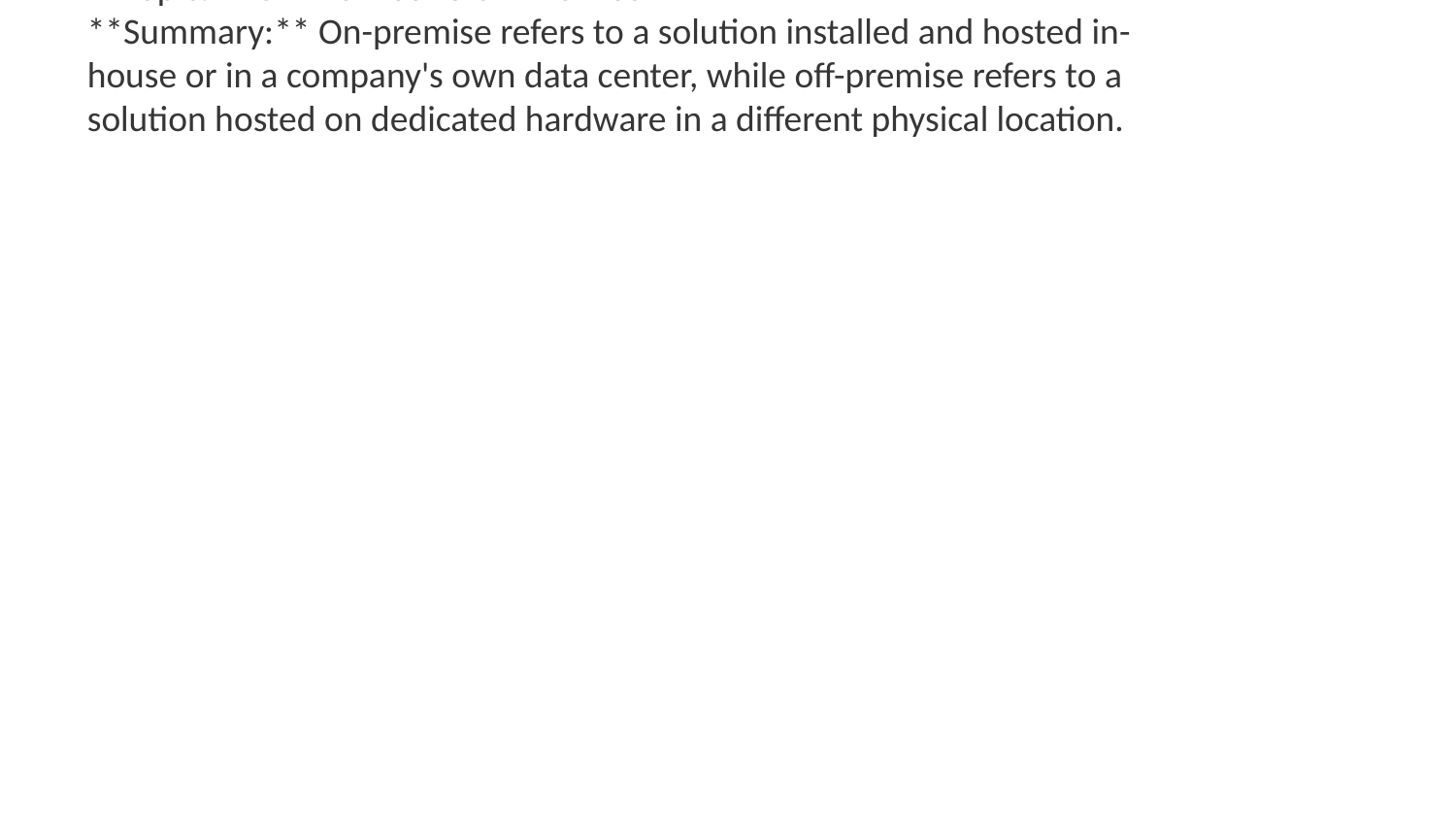

**Topic:** On Premise vs Off Premise
**Summary:** On-premise refers to a solution installed and hosted in-house or in a company's own data center, while off-premise refers to a solution hosted on dedicated hardware in a different physical location.